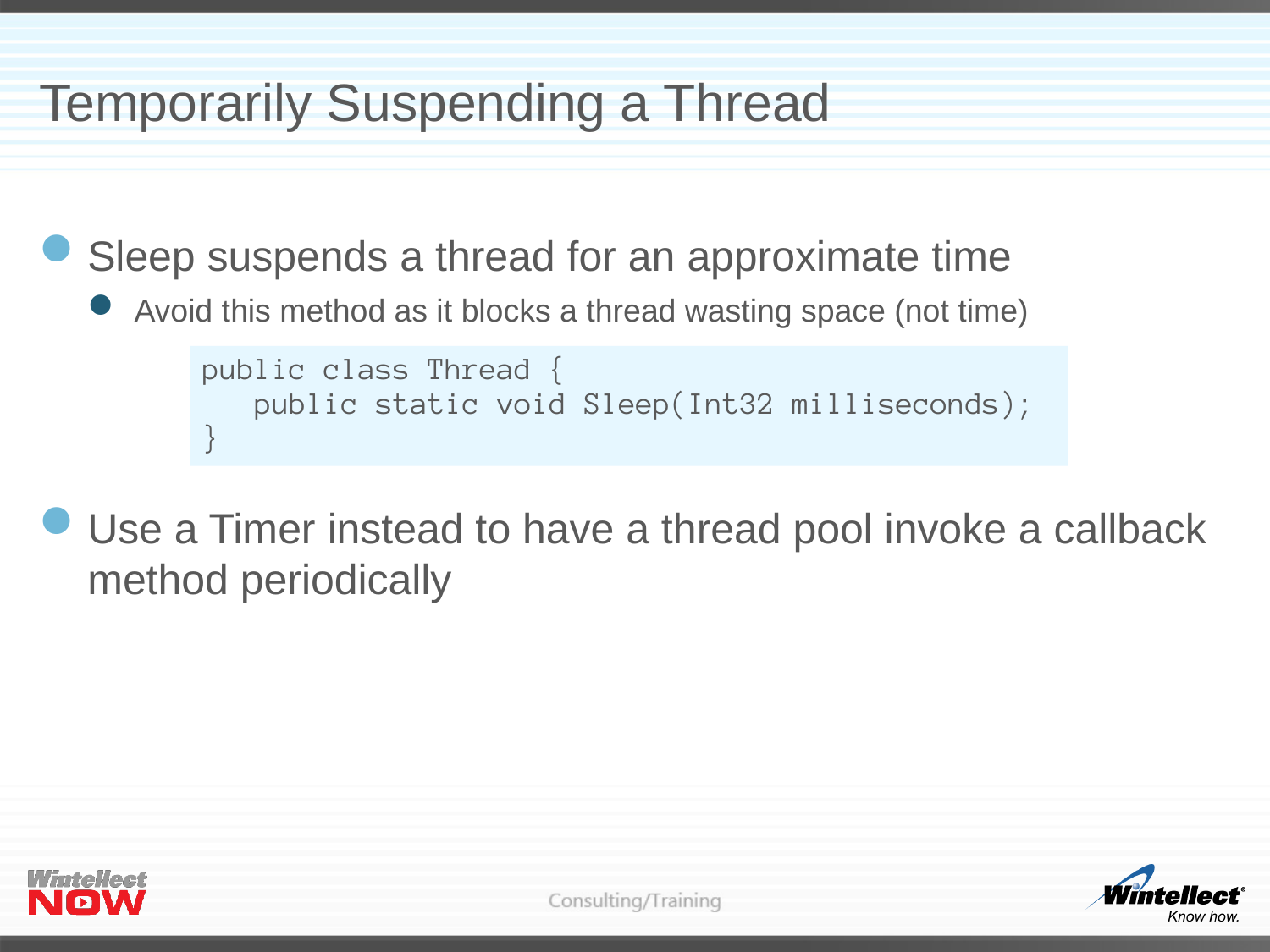

# Temporarily Suspending a Thread
Sleep suspends a thread for an approximate time
Avoid this method as it blocks a thread wasting space (not time)
Use a Timer instead to have a thread pool invoke a callback method periodically
public class Thread {
   public static void Sleep(Int32 milliseconds);
}